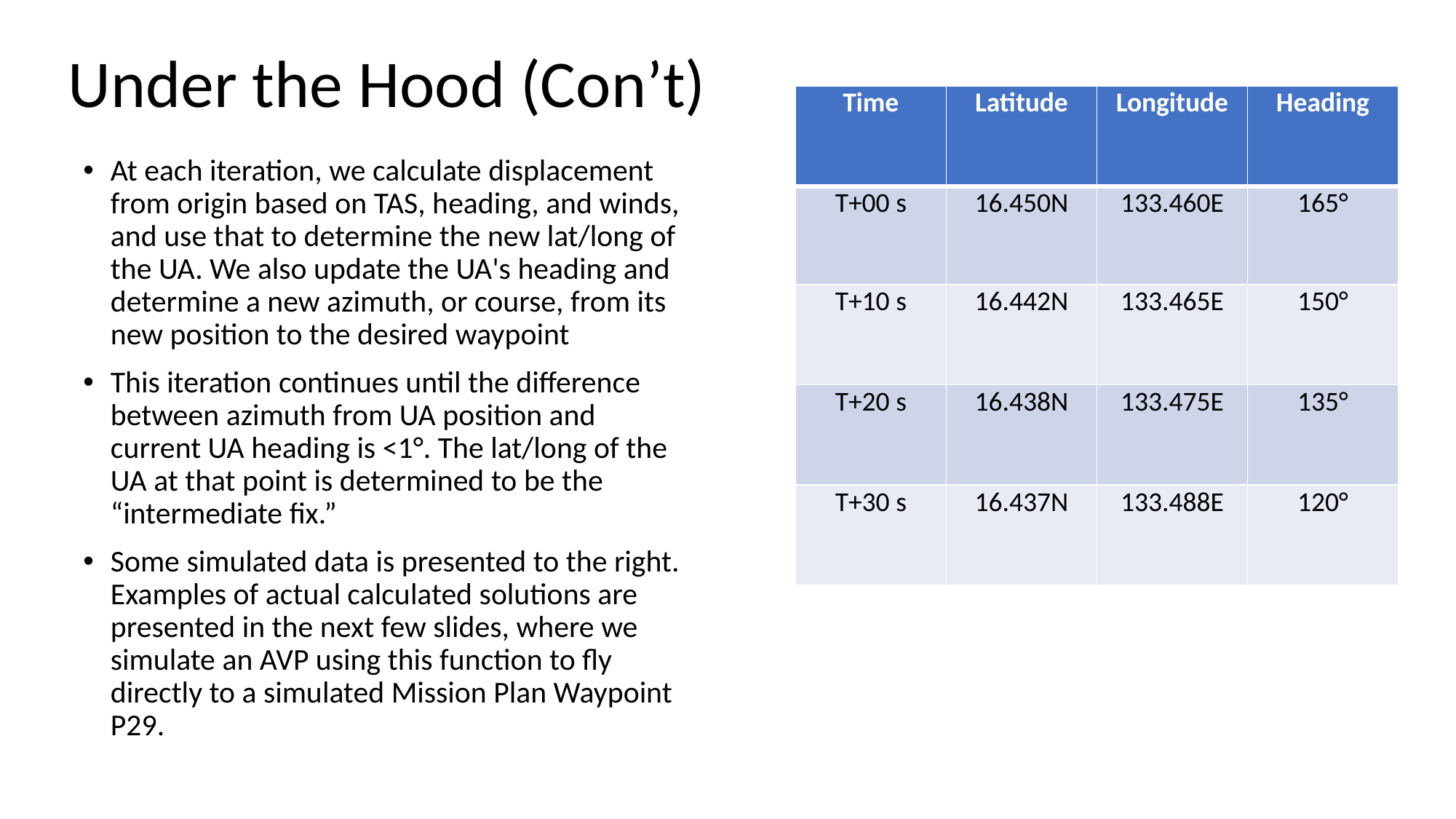

# Under the Hood (Con’t)
| Time | Latitude | Longitude | Heading |
| --- | --- | --- | --- |
| T+00 s | 16.450N | 133.460E | 165° |
| T+10 s | 16.442N | 133.465E | 150° |
| T+20 s | 16.438N | 133.475E | 135° |
| T+30 s | 16.437N | 133.488E | 120° |
At each iteration, we calculate displacement from origin based on TAS, heading, and winds, and use that to determine the new lat/long of the UA. We also update the UA's heading and determine a new azimuth, or course, from its new position to the desired waypoint
This iteration continues until the difference between azimuth from UA position and current UA heading is <1°. The lat/long of the UA at that point is determined to be the “intermediate fix.”
Some simulated data is presented to the right. Examples of actual calculated solutions are presented in the next few slides, where we simulate an AVP using this function to fly directly to a simulated Mission Plan Waypoint P29.